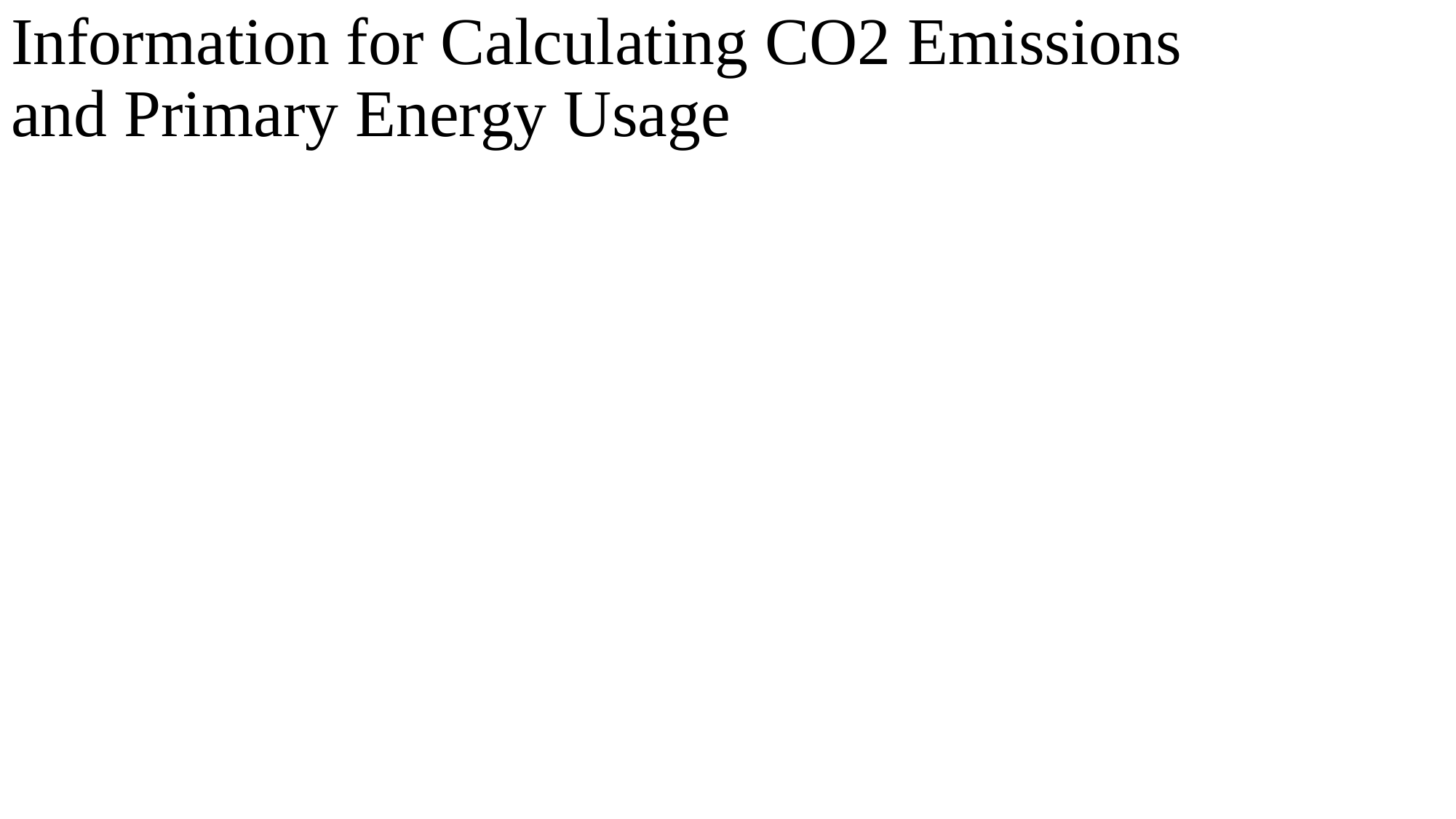

# Information for Calculating CO2 Emissions and Primary Energy Usage